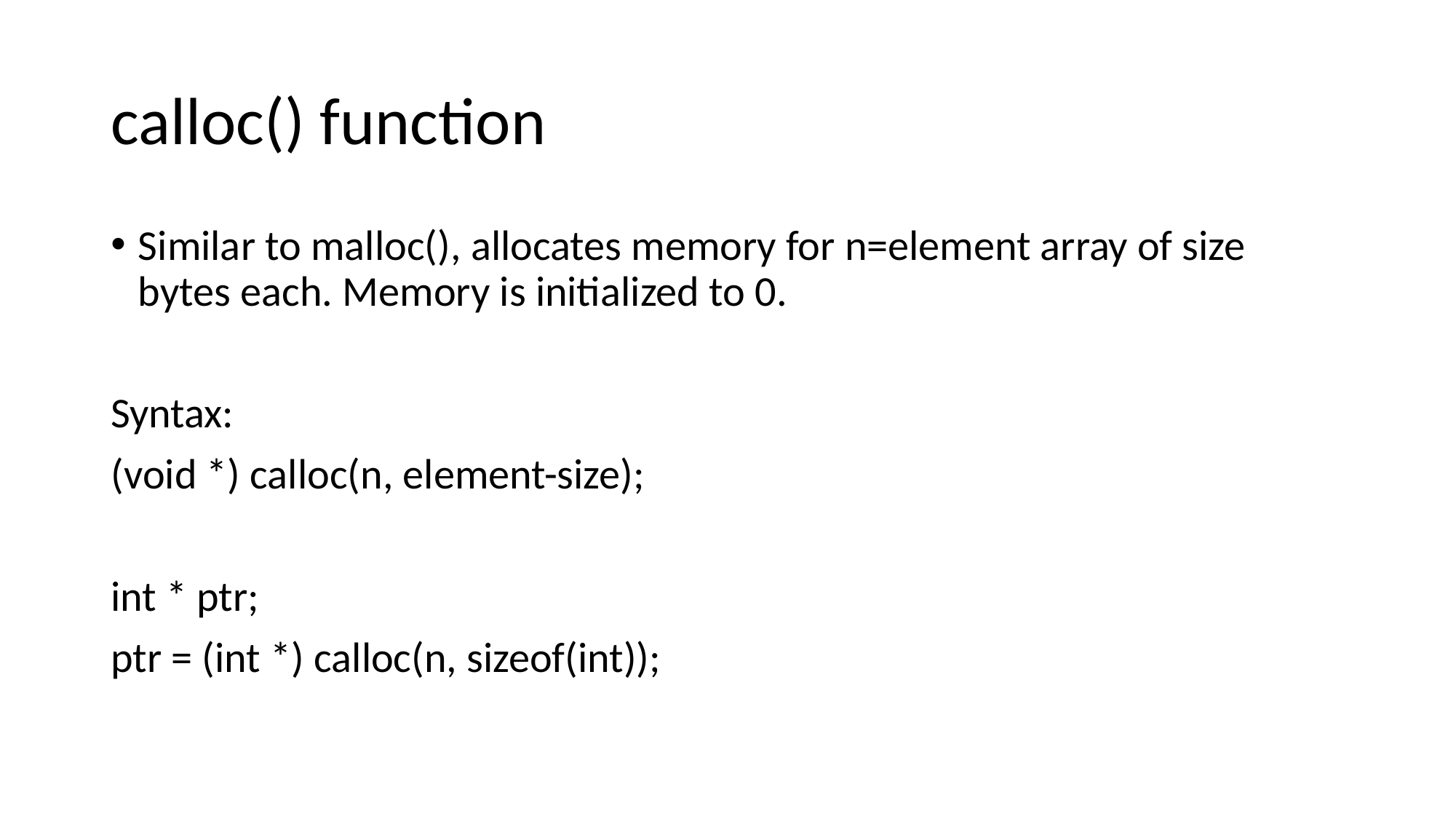

# calloc() function
Similar to malloc(), allocates memory for n=element array of size bytes each. Memory is initialized to 0.

Syntax:
(void *) calloc(n, element-size);

int * ptr;
ptr = (int *) calloc(n, sizeof(int));